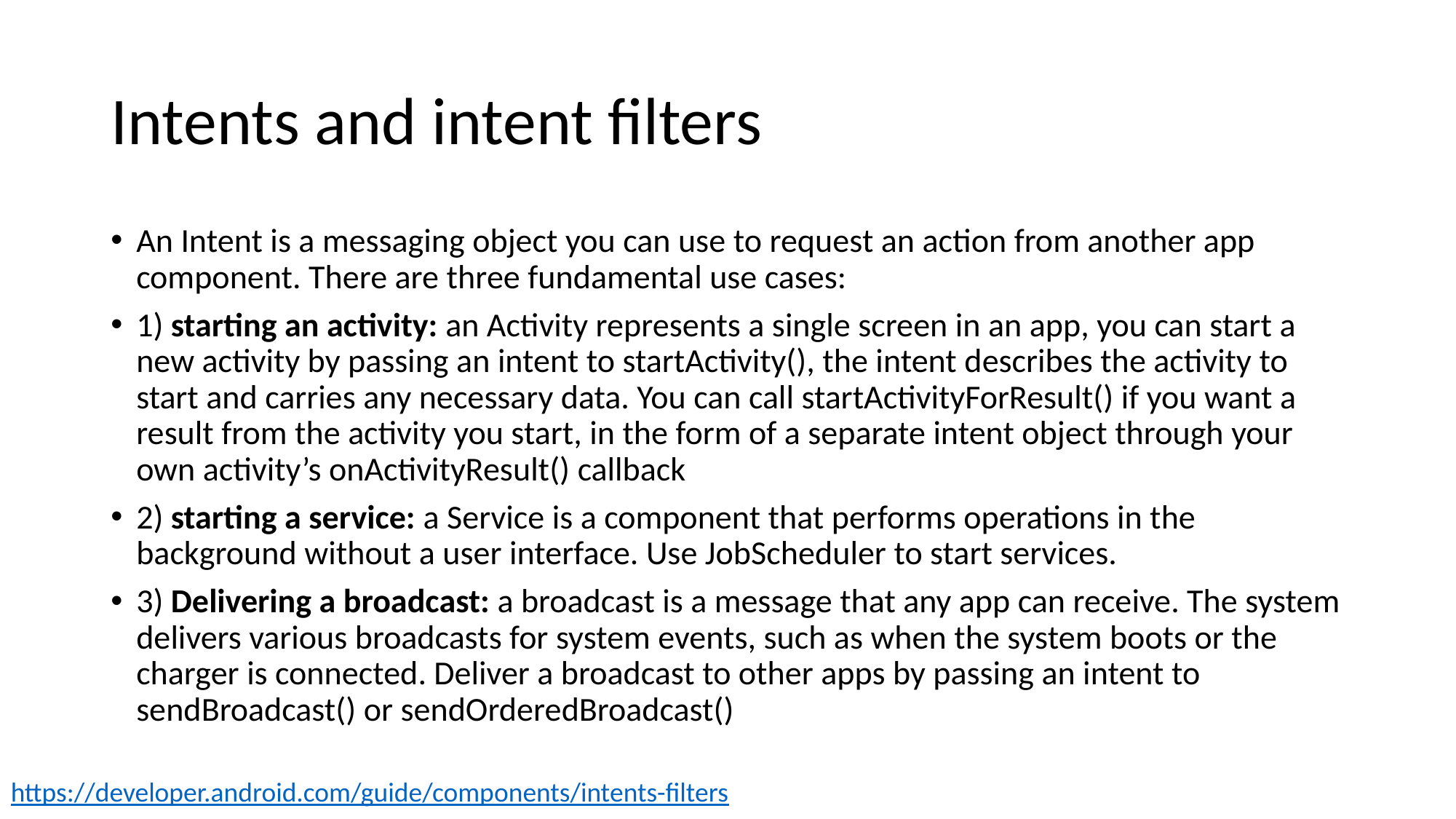

# Intents and intent filters
An Intent is a messaging object you can use to request an action from another app component. There are three fundamental use cases:
1) starting an activity: an Activity represents a single screen in an app, you can start a new activity by passing an intent to startActivity(), the intent describes the activity to start and carries any necessary data. You can call startActivityForResult() if you want a result from the activity you start, in the form of a separate intent object through your own activity’s onActivityResult() callback
2) starting a service: a Service is a component that performs operations in the background without a user interface. Use JobScheduler to start services.
3) Delivering a broadcast: a broadcast is a message that any app can receive. The system delivers various broadcasts for system events, such as when the system boots or the charger is connected. Deliver a broadcast to other apps by passing an intent to sendBroadcast() or sendOrderedBroadcast()
https://developer.android.com/guide/components/intents-filters